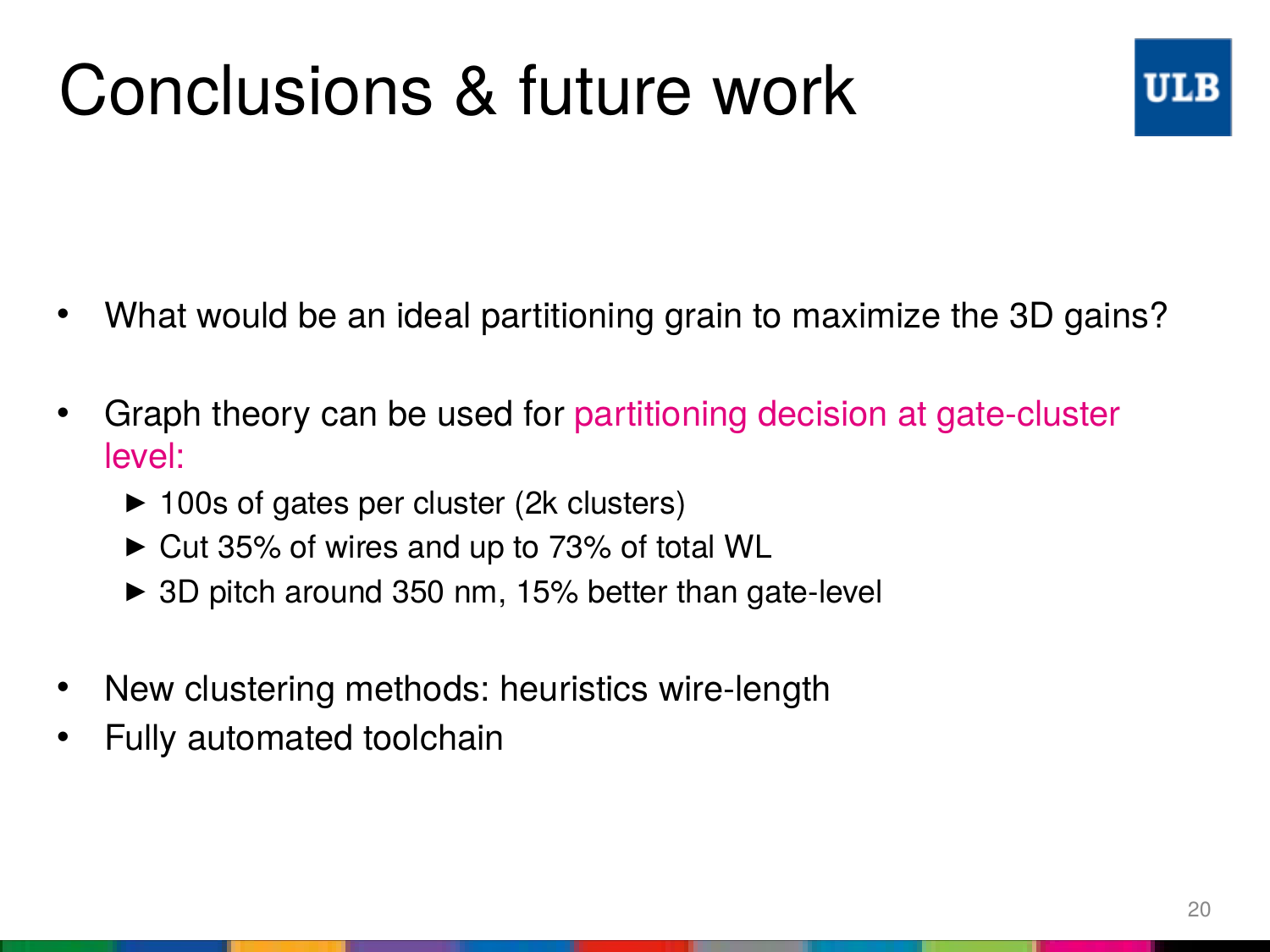

# Conclusions & future work
What would be an ideal partitioning grain to maximize the 3D gains?

Graph theory can be used for partitioning decision at gate-cluster level:
100s of gates per cluster (2k clusters)
Cut 35% of wires and up to 73% of total WL
3D pitch around 350 nm, 15% better than gate-level

New clustering methods: heuristics wire-length
Fully automated toolchain
20